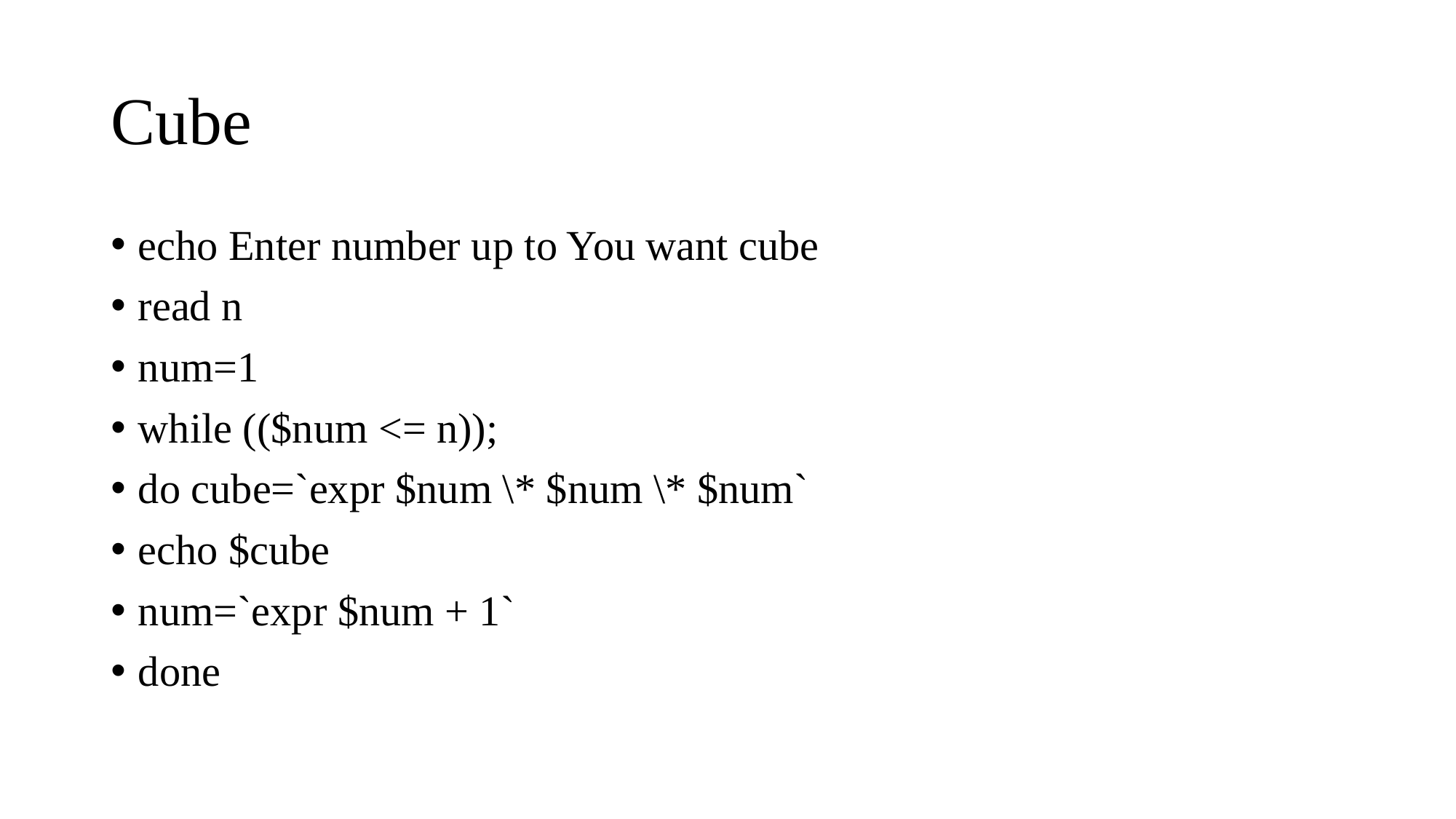

# Cube
echo Enter number up to You want cube
read n
num=1
while (($num <= n));
do cube=`expr $num \* $num \* $num`
echo $cube
num=`expr $num + 1`
done